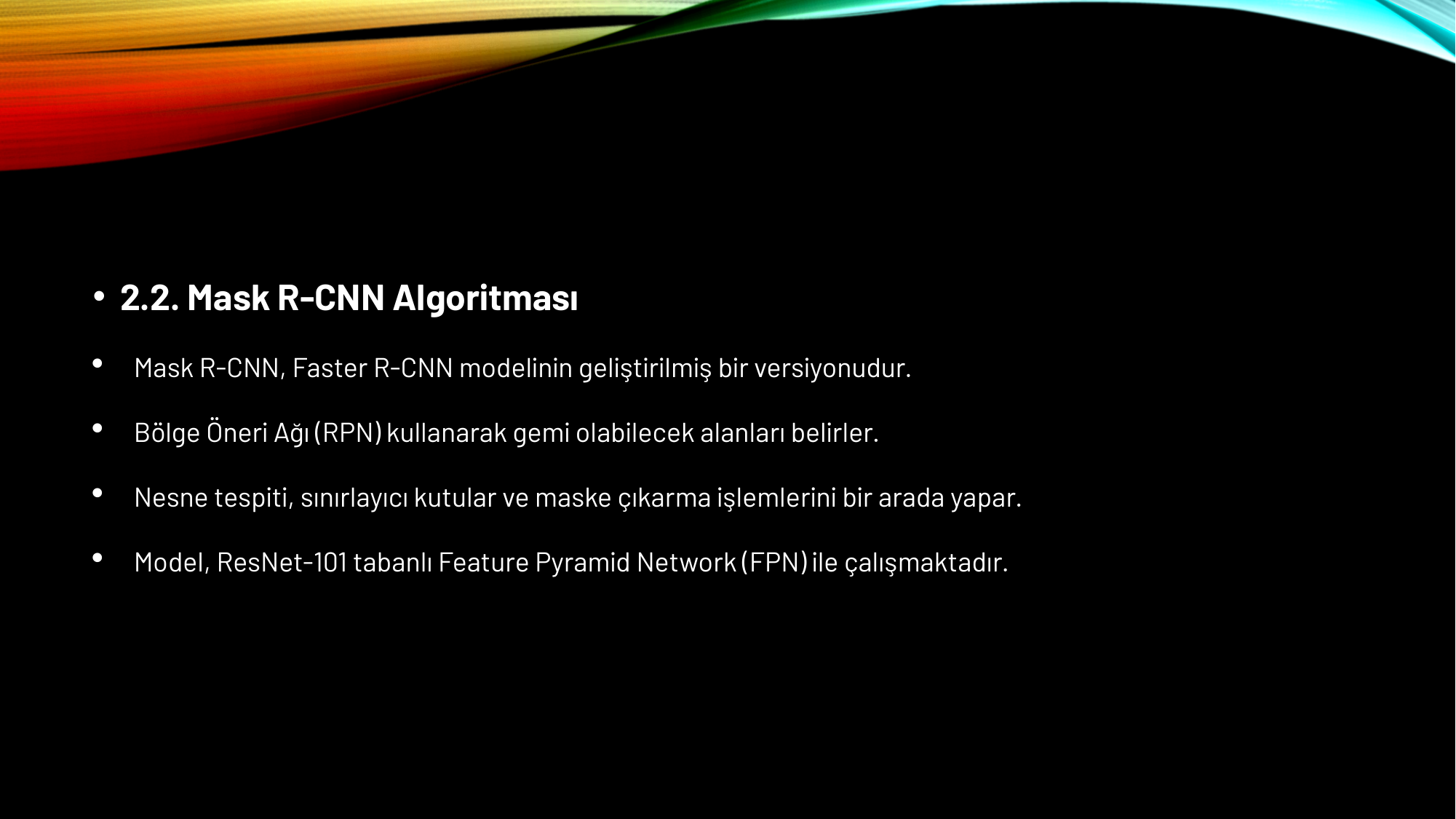

2.2. Mask R-CNN Algoritması
Mask R-CNN, Faster R-CNN modelinin geliştirilmiş bir versiyonudur.
Bölge Öneri Ağı (RPN) kullanarak gemi olabilecek alanları belirler.
Nesne tespiti, sınırlayıcı kutular ve maske çıkarma işlemlerini bir arada yapar.
Model, ResNet-101 tabanlı Feature Pyramid Network (FPN) ile çalışmaktadır.